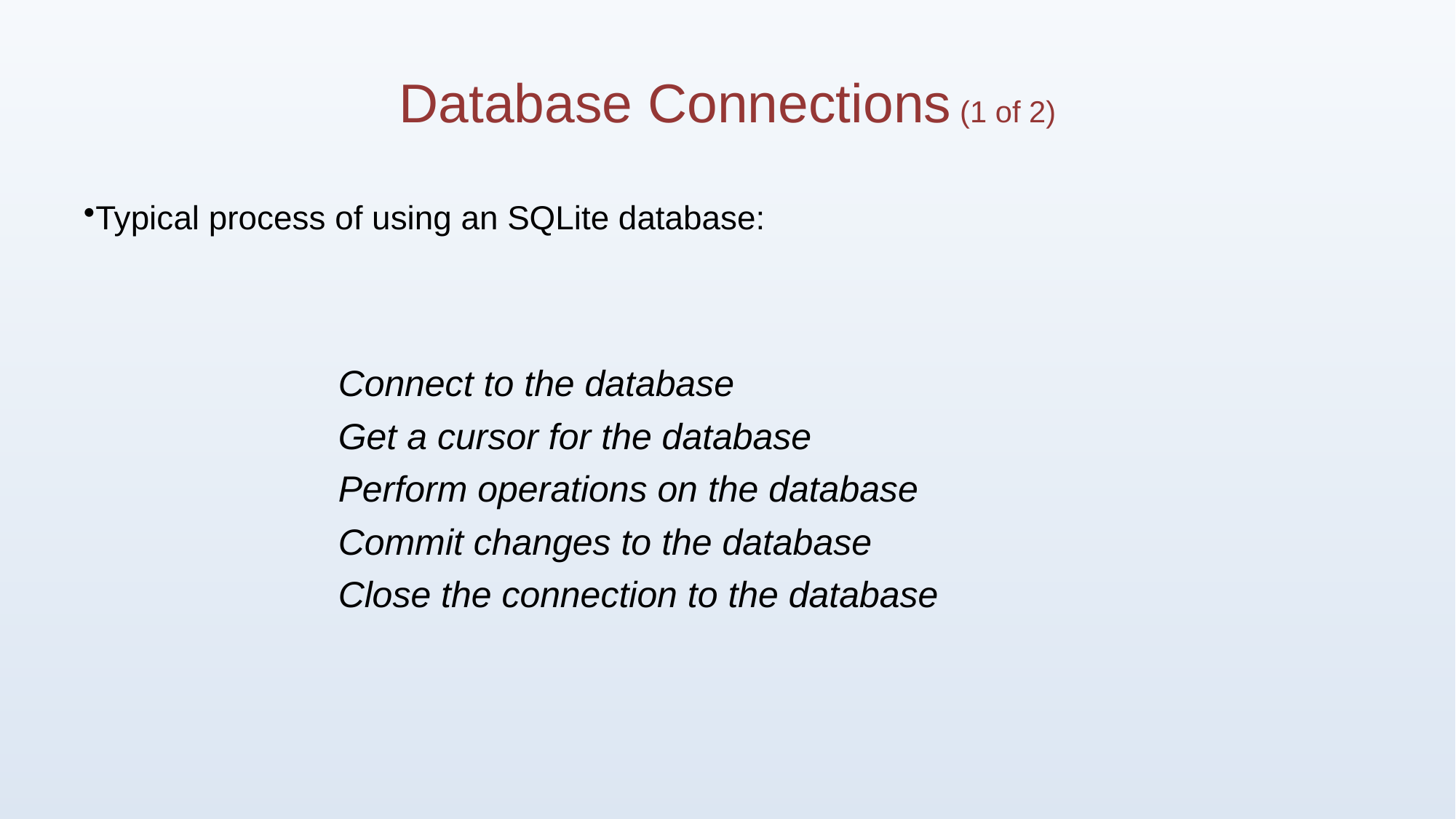

# Database Connections (1 of 2)
Typical process of using an SQLite database:
Connect to the database
Get a cursor for the database
Perform operations on the database
Commit changes to the database
Close the connection to the database